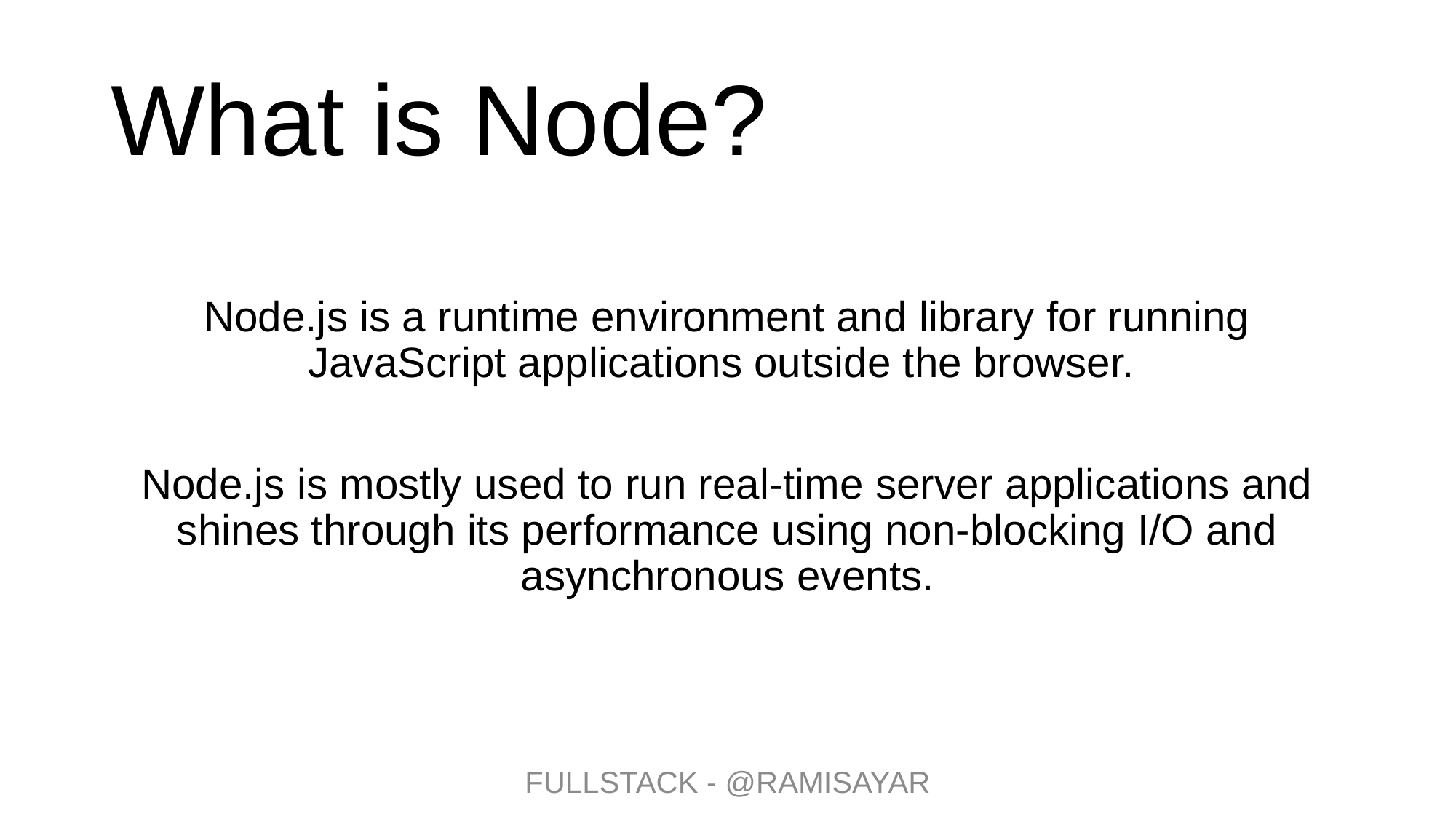

# What is Node?
Node.js is a runtime environment and library for running JavaScript applications outside the browser.

Node.js is mostly used to run real-time server applications and shines through its performance using non-blocking I/O and asynchronous events.

FULLSTACK - @RAMISAYAR